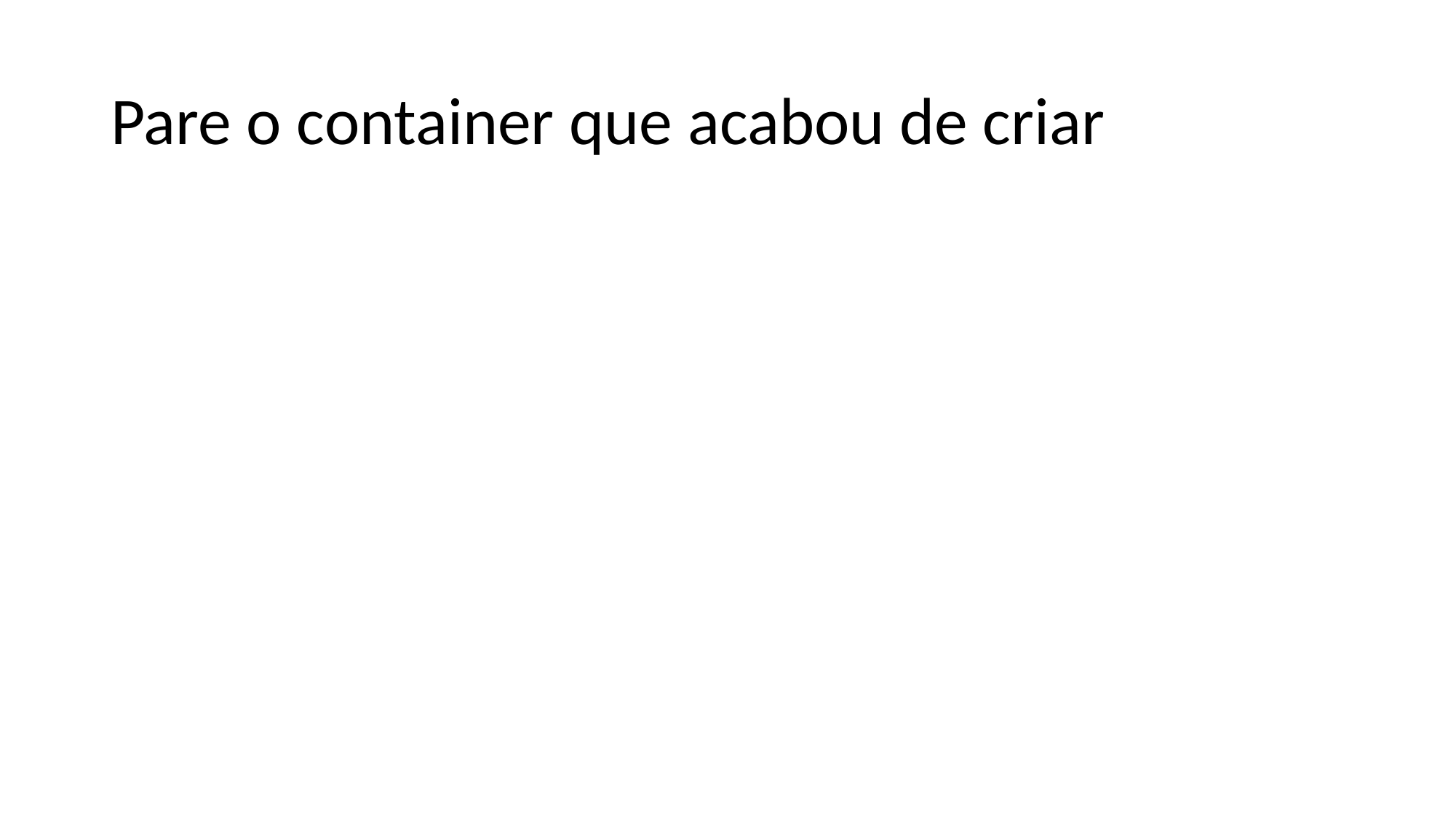

# Pare o container que acabou de criar